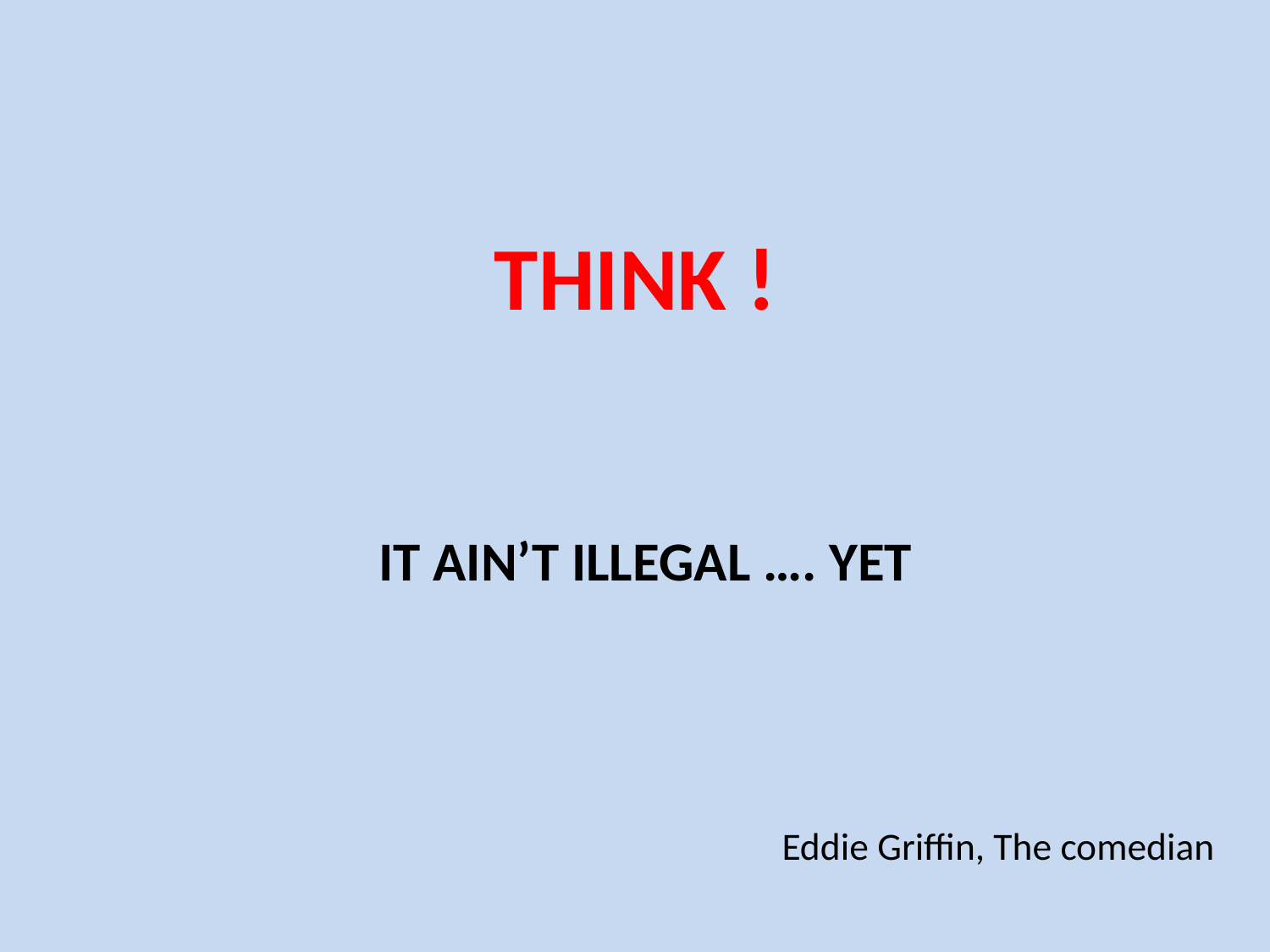

THINK !

IT AIN’T ILLEGAL …. YET

Eddie Griffin, The comedian